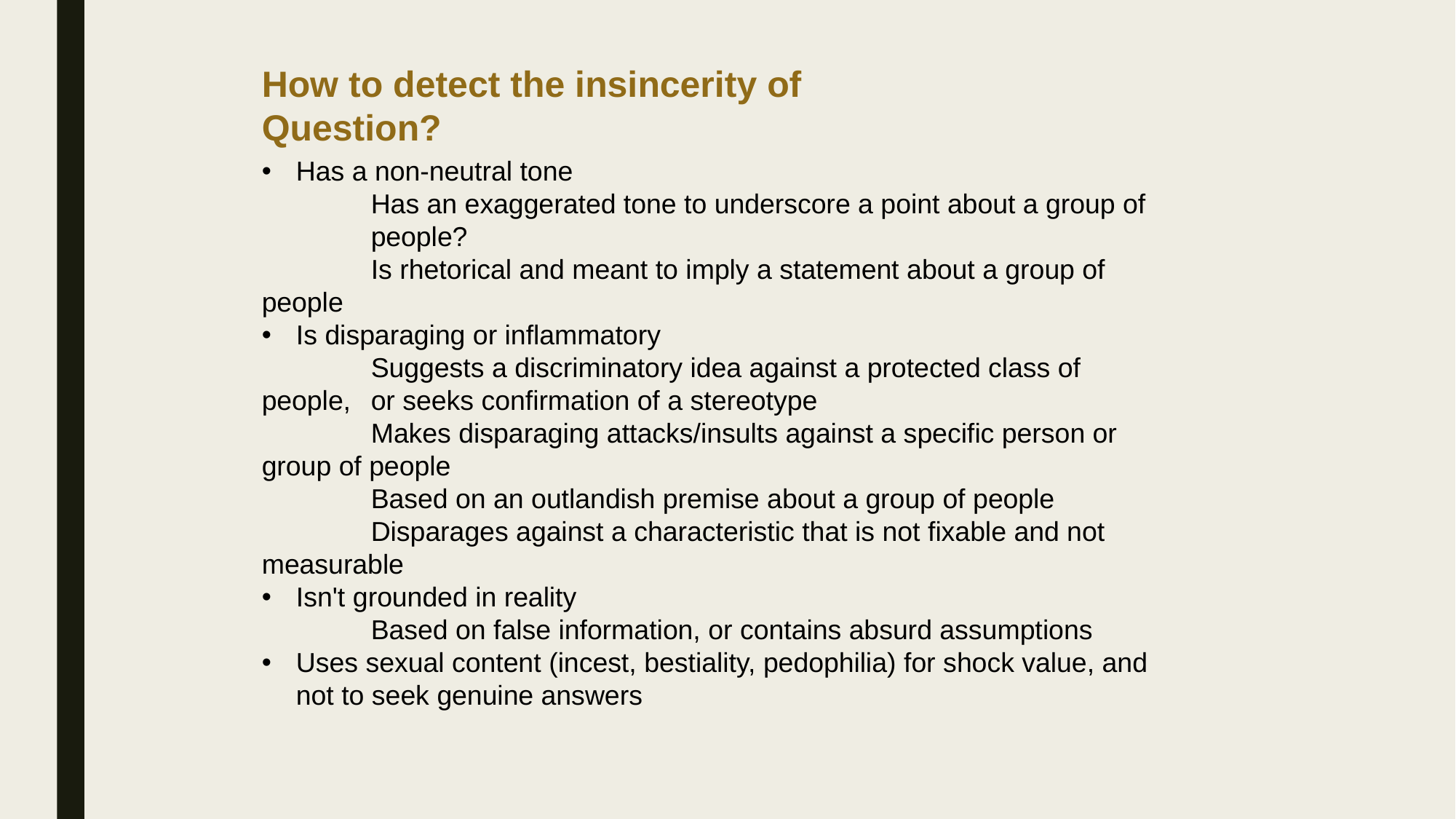

How to detect the insincerity of Question?
Has a non-neutral tone
	Has an exaggerated tone to underscore a point about a group of 	people?
	Is rhetorical and meant to imply a statement about a group of 	people
Is disparaging or inflammatory
	Suggests a discriminatory idea against a protected class of people, 	or seeks confirmation of a stereotype
	Makes disparaging attacks/insults against a specific person or 	group of people
	Based on an outlandish premise about a group of people
	Disparages against a characteristic that is not fixable and not 	measurable
Isn't grounded in reality
	Based on false information, or contains absurd assumptions
Uses sexual content (incest, bestiality, pedophilia) for shock value, and not to seek genuine answers